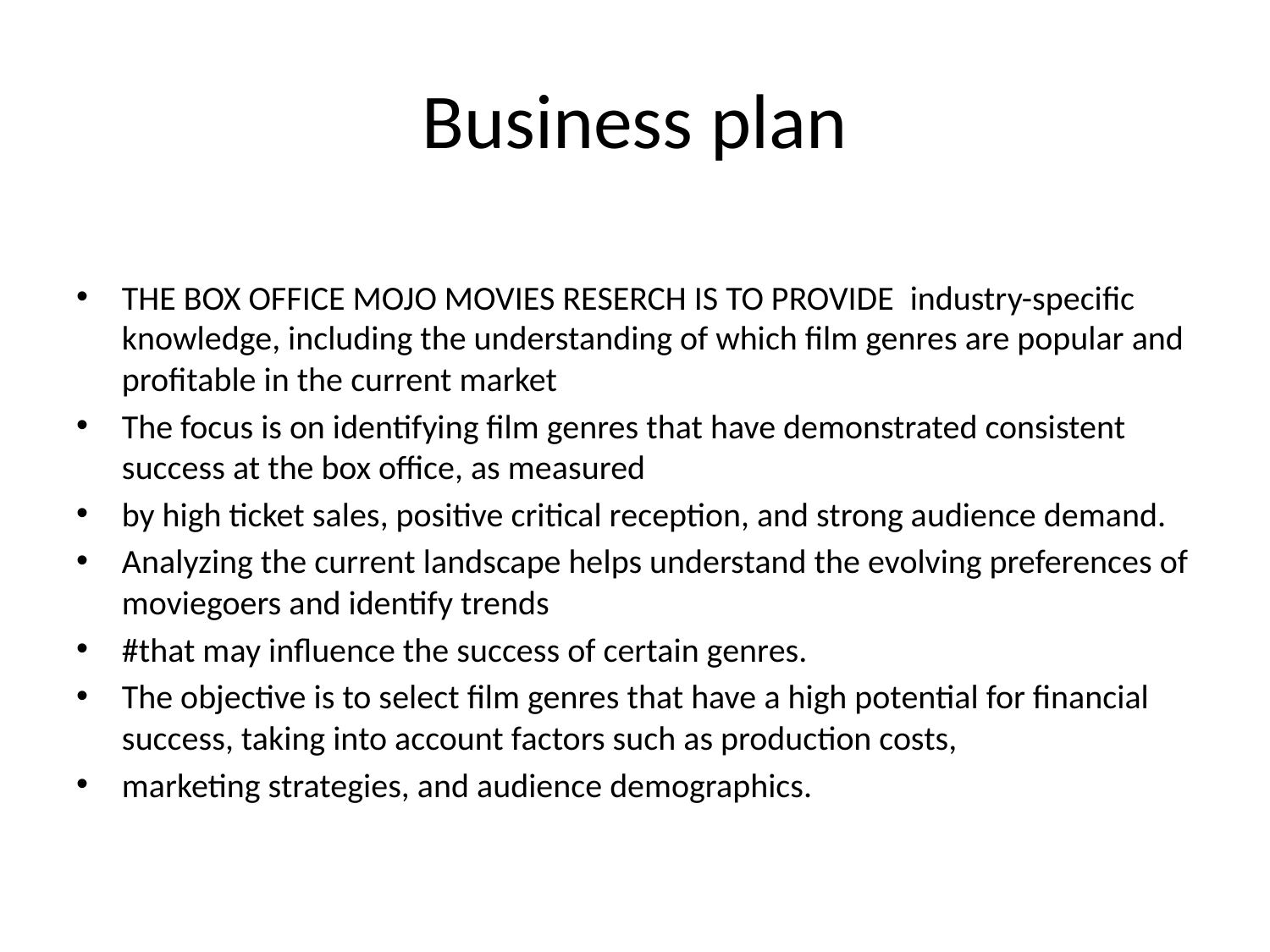

# Business plan

THE BOX OFFICE MOJO MOVIES RESERCH IS TO PROVIDE  industry-specific knowledge, including the understanding of which film genres are popular and profitable in the current market
The focus is on identifying film genres that have demonstrated consistent success at the box office, as measured
by high ticket sales, positive critical reception, and strong audience demand.
Analyzing the current landscape helps understand the evolving preferences of moviegoers and identify trends
#that may influence the success of certain genres.
The objective is to select film genres that have a high potential for financial success, taking into account factors such as production costs,
marketing strategies, and audience demographics.